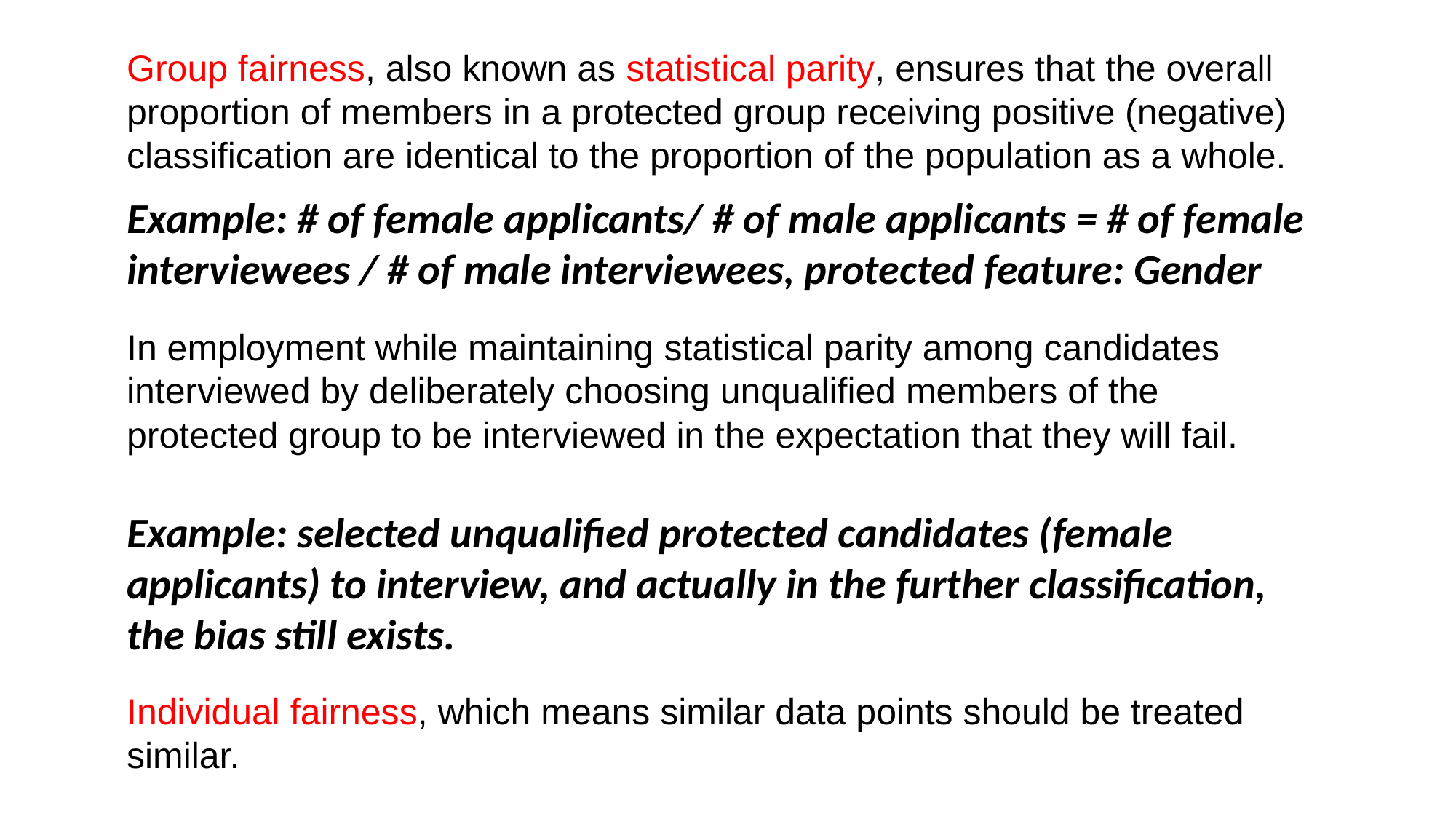

Group fairness, also known as statistical parity, ensures that the overall proportion of members in a protected group receiving positive (negative) classification are identical to the proportion of the population as a whole.
Example: # of female applicants/ # of male applicants = # of female interviewees / # of male interviewees, protected feature: Gender
In employment while maintaining statistical parity among candidates interviewed by deliberately choosing unqualified members of the protected group to be interviewed in the expectation that they will fail.
Example: selected unqualified protected candidates (female applicants) to interview, and actually in the further classification, the bias still exists.
Individual fairness, which means similar data points should be treated similar.